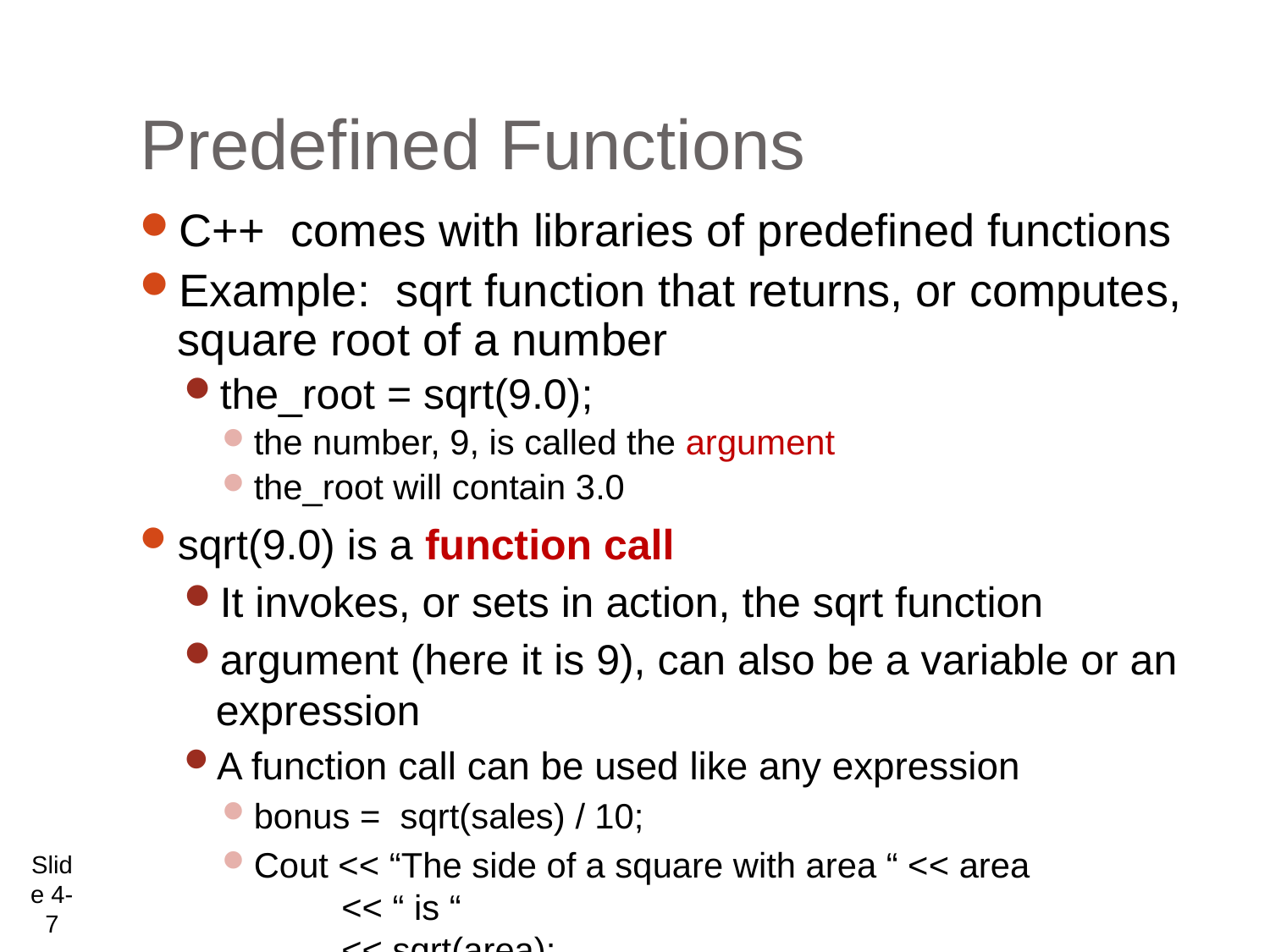

# Predefined Functions
C++  comes with libraries of predefined functions
Example:  sqrt function that returns, or computes, square root of a number
the_root = sqrt(9.0);
the number, 9, is called the argument
the_root will contain 3.0
sqrt(9.0) is a function call
It invokes, or sets in action, the sqrt function
argument (here it is 9), can also be a variable or an expression
A function call can be used like any expression
bonus =  sqrt(sales) / 10;
Cout << “The side of a square with area “ << area
         << “ is “
         << sqrt(area);

Slide 4- 7